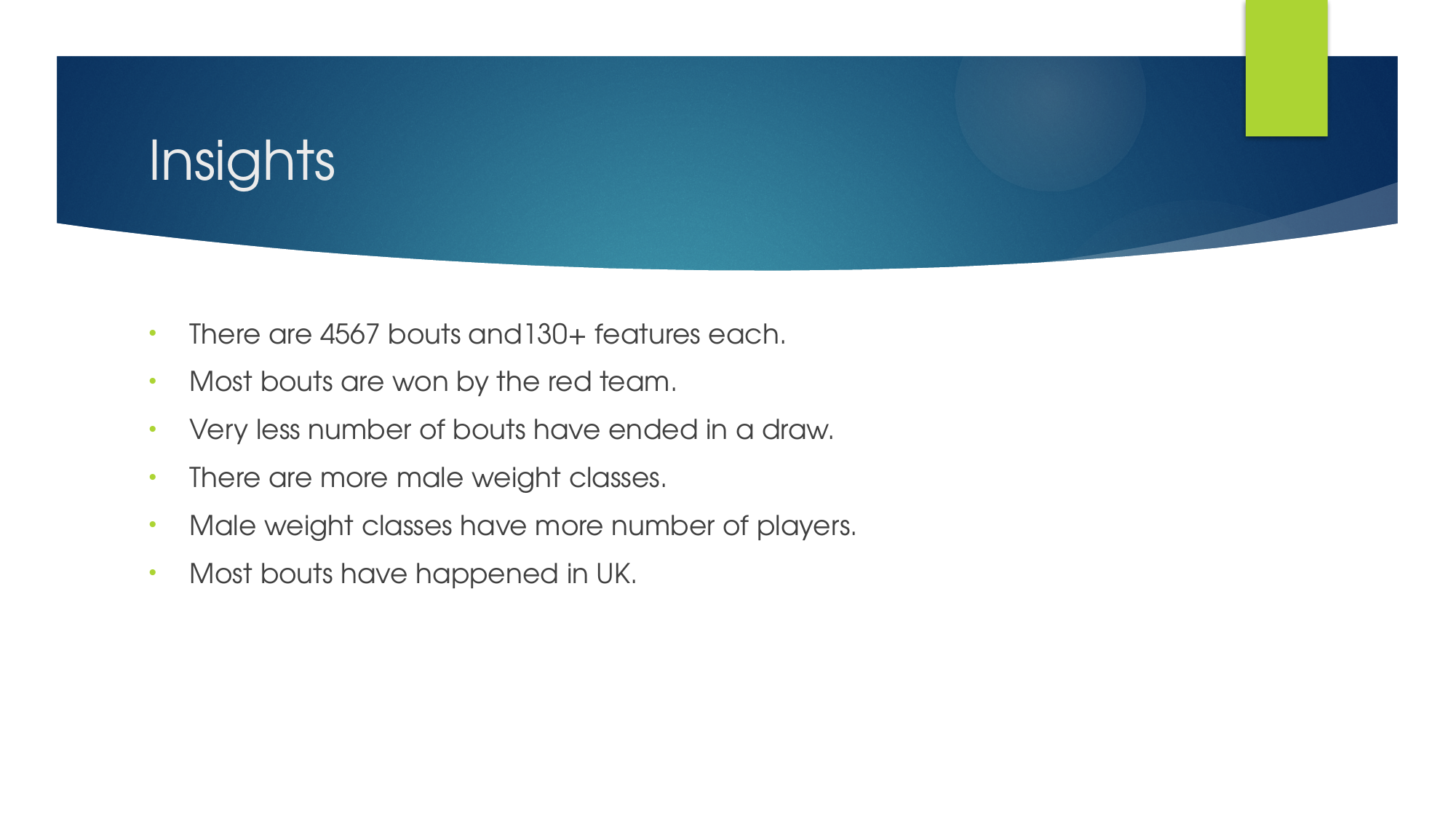

# Insights
There are 4567 bouts and130+ features each.
Most bouts are won by the red team.
Very less number of bouts have ended in a draw.
There are more male weight classes.
Male weight classes have more number of players.
Most bouts have happened in UK.